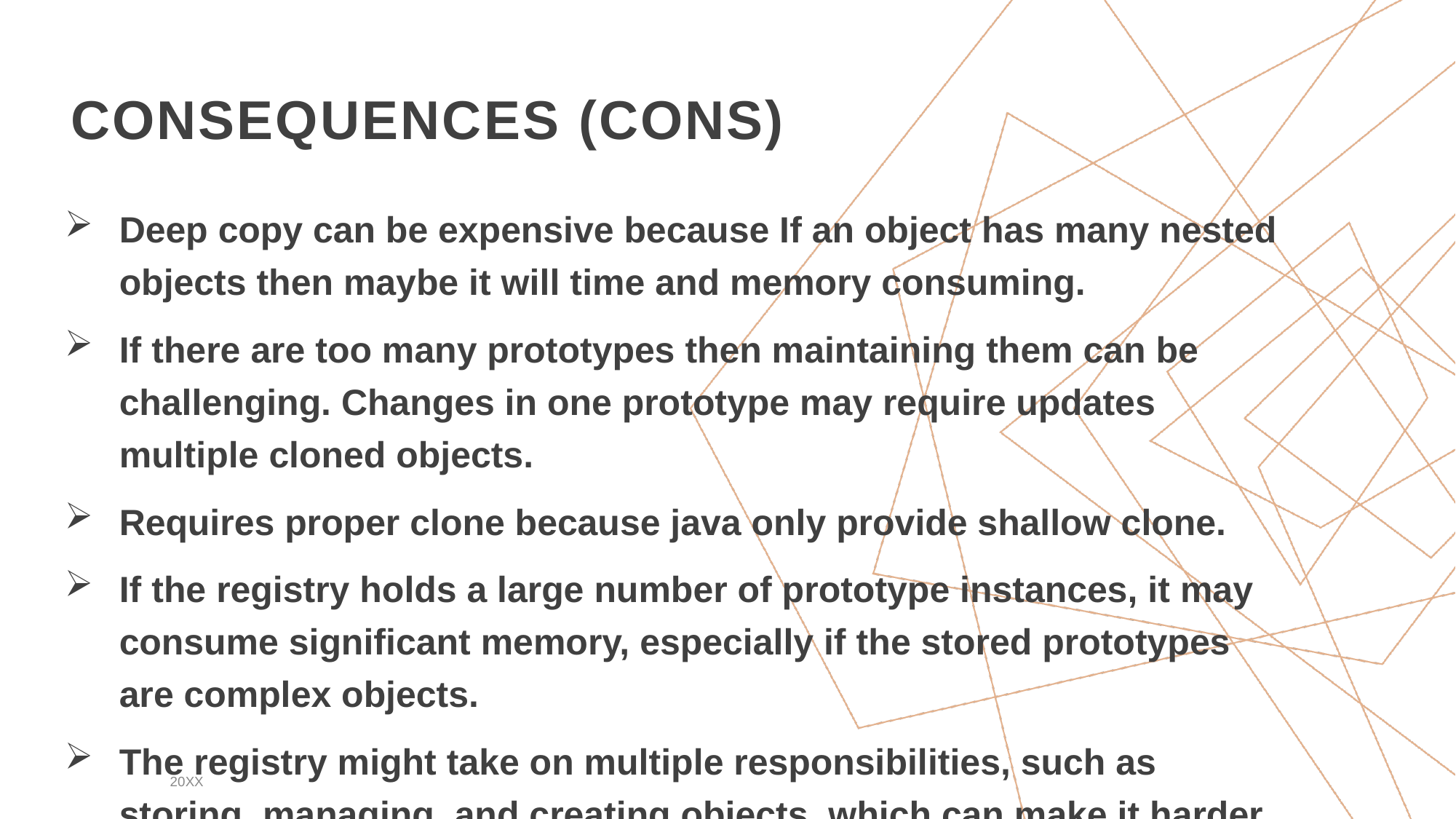

# Consequences (COns)

Deep copy can be expensive because If an object has many nested objects then maybe it will time and memory consuming.
If there are too many prototypes then maintaining them can be challenging. Changes in one prototype may require updates multiple cloned objects.
Requires proper clone because java only provide shallow clone.
If the registry holds a large number of prototype instances, it may consume significant memory, especially if the stored prototypes are complex objects.
The registry might take on multiple responsibilities, such as storing, managing, and creating objects, which can make it harder to maintain.
20XX